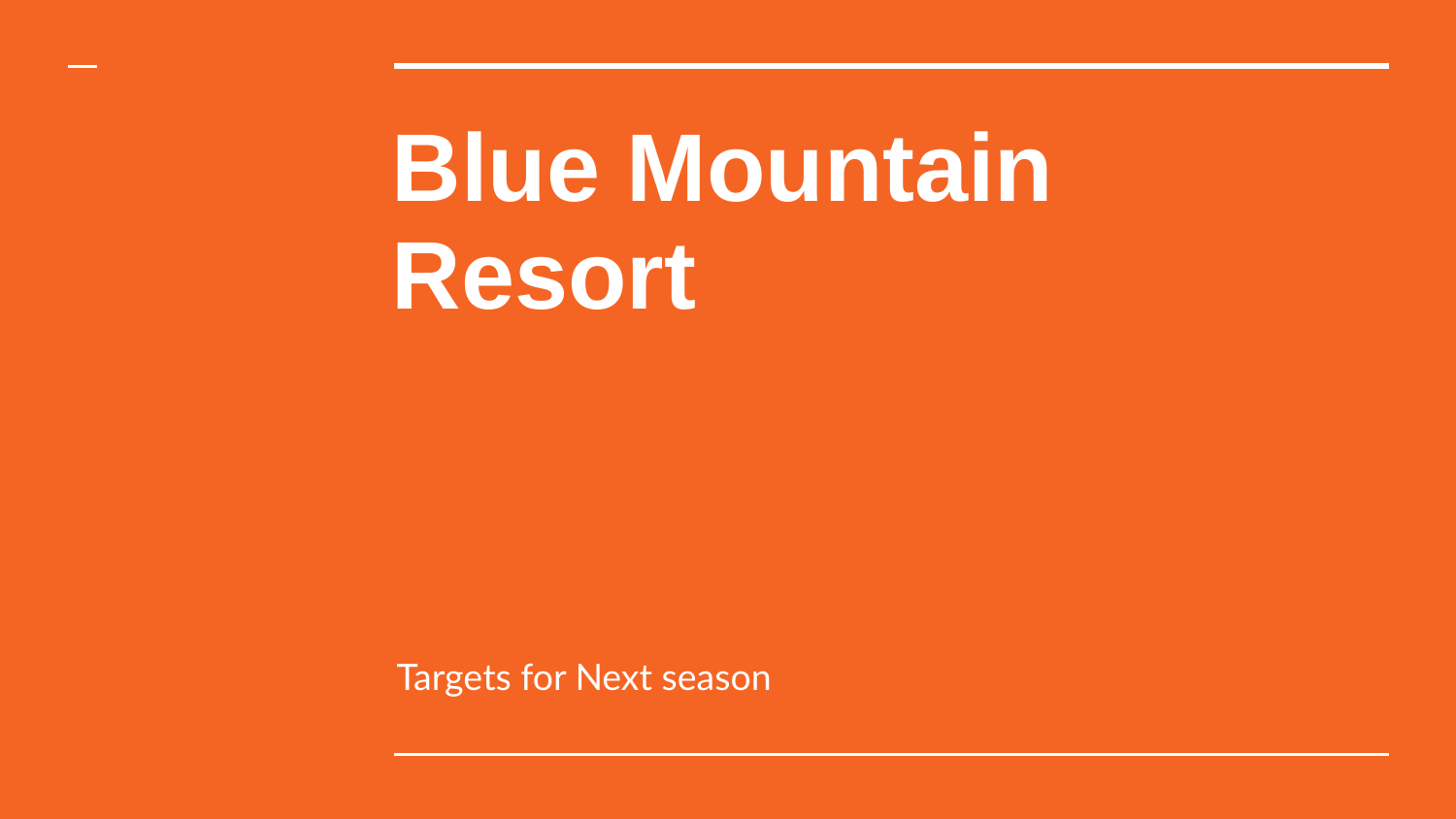

# Blue Mountain Resort
Targets for Next season